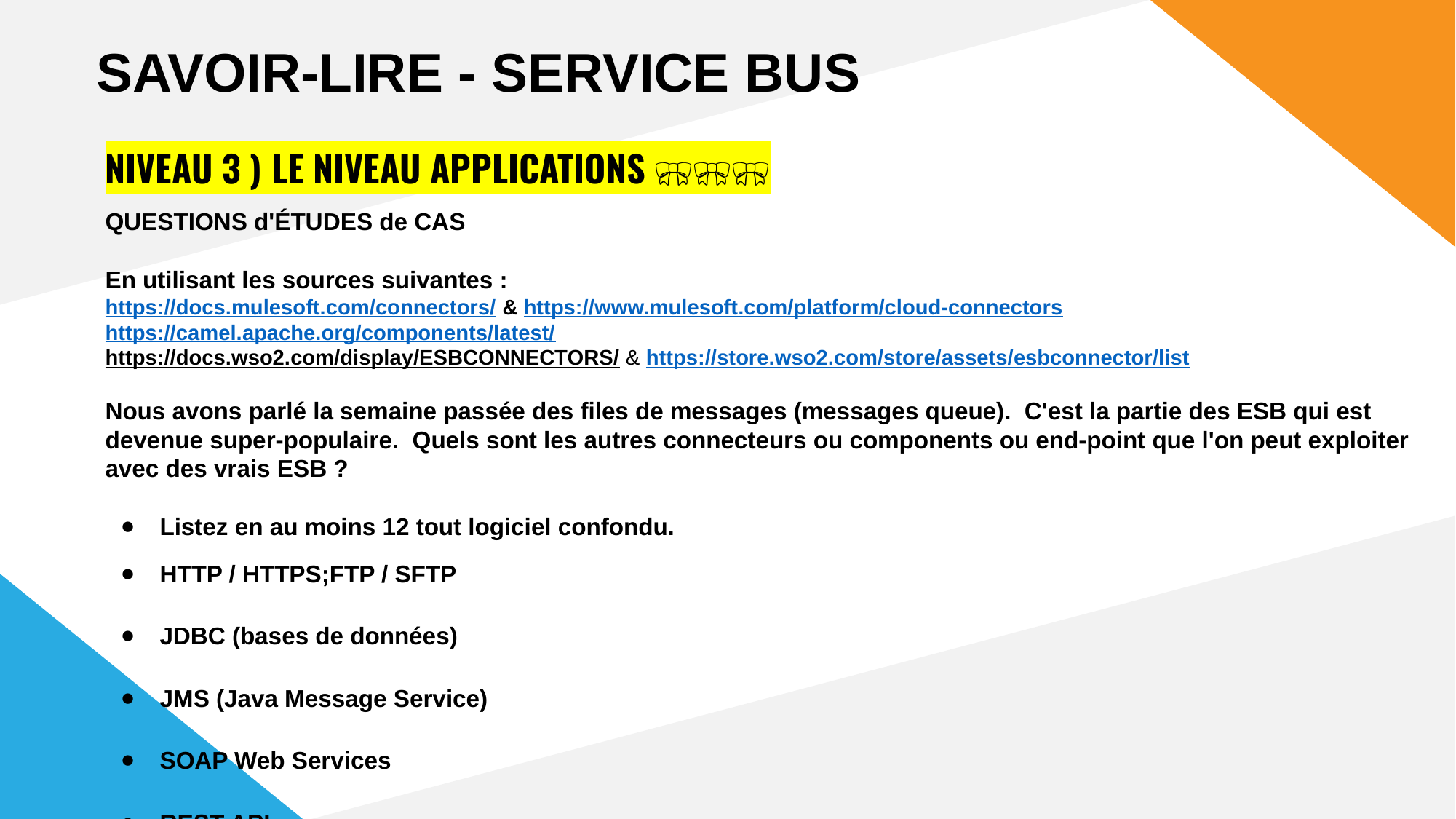

SAVOIR-LIRE - SERVICE BUS
NIVEAU 3 ) LE NIVEAU APPLICATIONS 🎀🎀🎀
QUESTIONS d'ÉTUDES de CAS

En utilisant les sources suivantes :
https://docs.mulesoft.com/connectors/ & https://www.mulesoft.com/platform/cloud-connectors
https://camel.apache.org/components/latest/
https://docs.wso2.com/display/ESBCONNECTORS/ & https://store.wso2.com/store/assets/esbconnector/list

Nous avons parlé la semaine passée des files de messages (messages queue).  C'est la partie des ESB qui est devenue super-populaire.  Quels sont les autres connecteurs ou components ou end-point que l'on peut exploiter avec des vrais ESB ?

Listez en au moins 12 tout logiciel confondu.
HTTP / HTTPS;FTP / SFTP
JDBC (bases de données)
JMS (Java Message Service)
SOAP Web Services
REST API
Email (SMTP, IMAP, POP3)
Salesforce; AWS S3 (stockage cloud)
Kafka (streaming)
MQTT (IoT)
LDAP (annuaire d’entreprise)
Mentionnez pour au moins 3 d'entre eux (un par participant) quel est l'usage que vous en feriez dans un vrai projet logiciel ou situation d'entreprise.